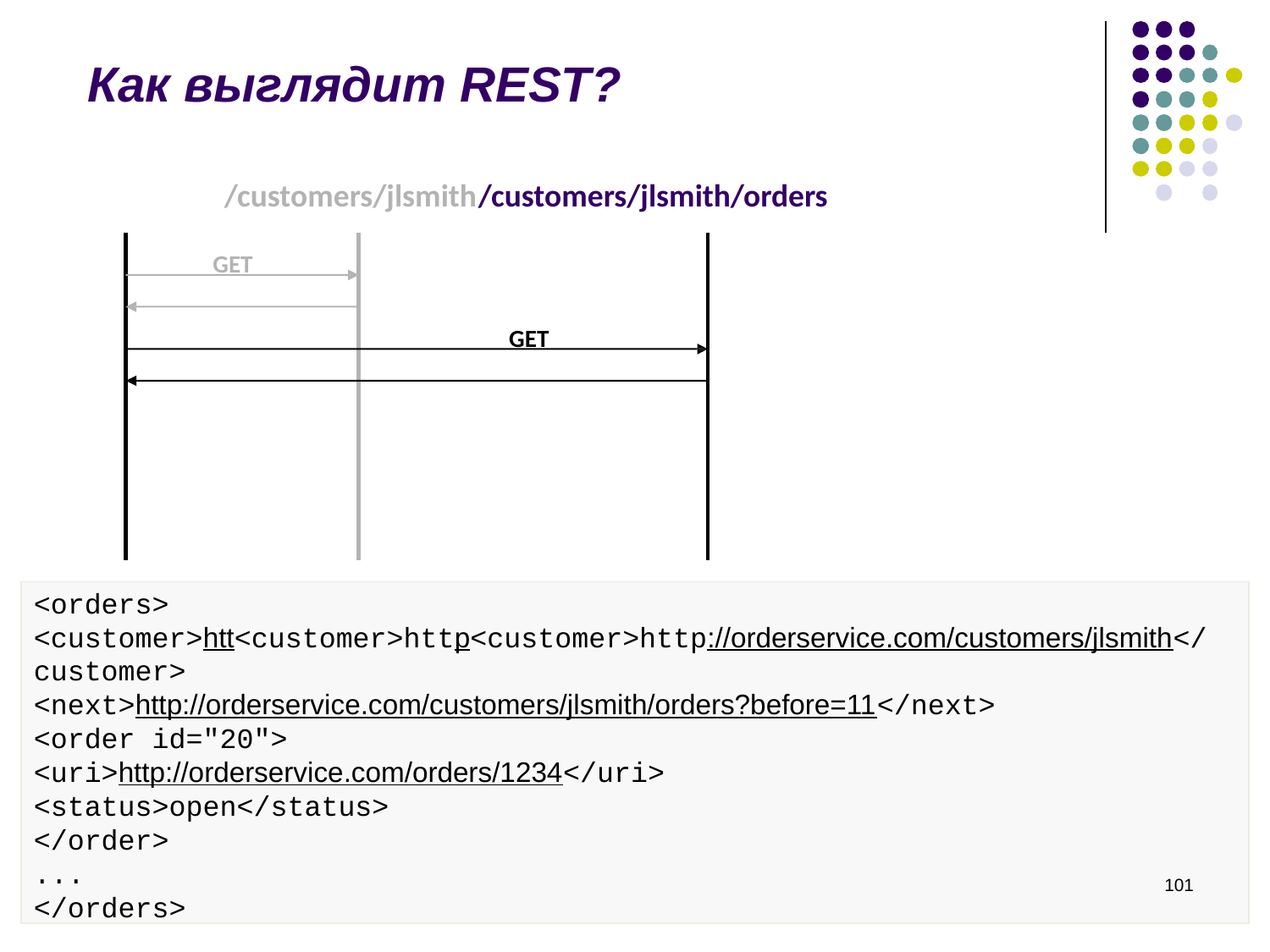

Как выглядит REST?
# /customers/jlsmith	/customers/jlsmith/orders

GET

GET

<orders>
<customer>htt<customer>http<customer>http://orderservice.com/customers/jlsmith</customer>
<next>http://orderservice.com/customers/jlsmith/orders?before=11</next>
<order id="20">
<uri>http://orderservice.com/orders/1234</uri>
<status>open</status>
</order>
...
</orders>
101